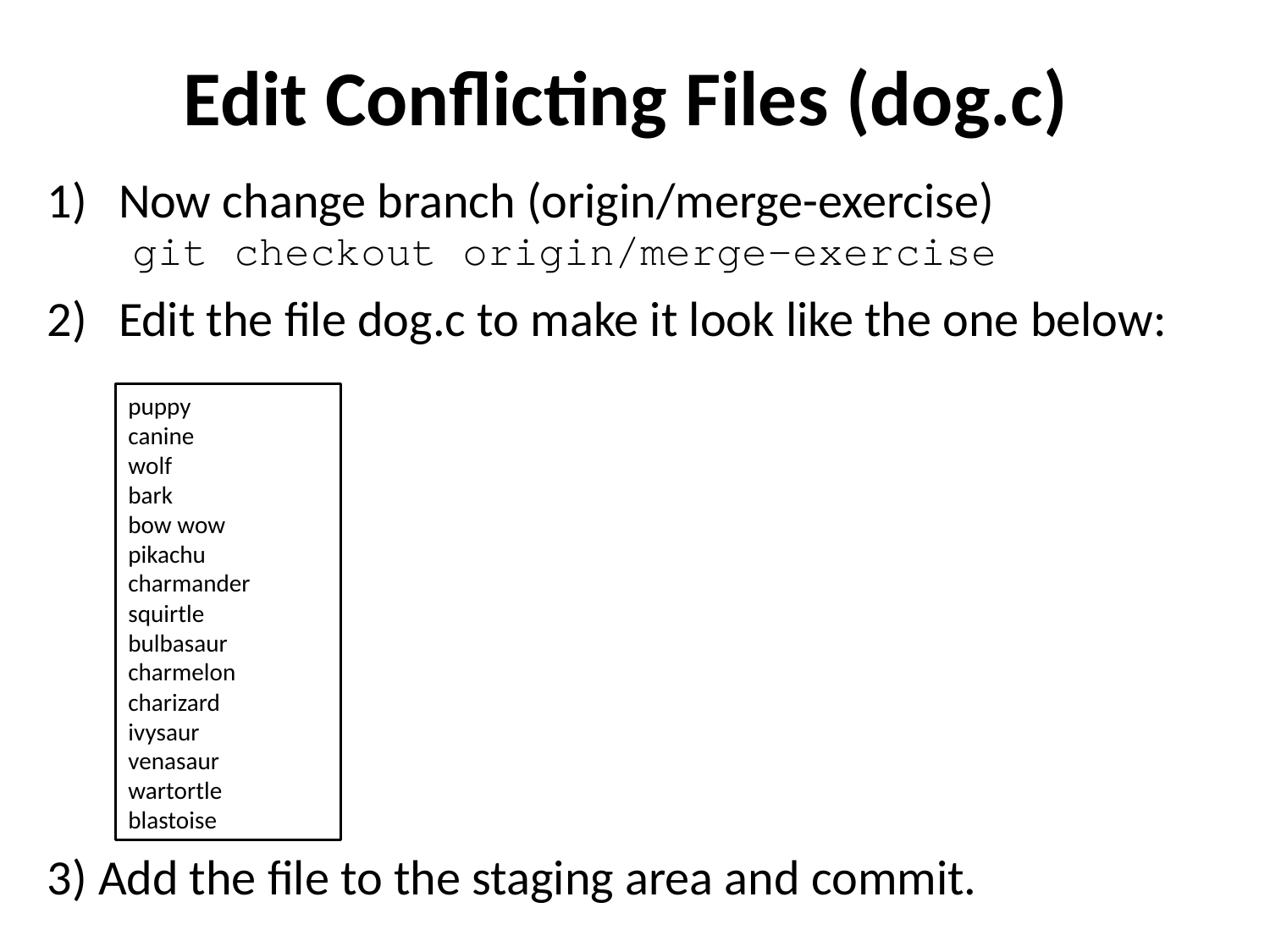

Edit Conflicting Files (dog.c)
Now change branch (origin/merge-exercise)

Edit the file dog.c to make it look like the one below:

3) Add the file to the staging area and commit.

git checkout origin/merge-exercise
puppy
canine
wolf
bark
bow wow
pikachu
charmander
squirtle
bulbasaur
charmelon
charizard
ivysaur
venasaur
wartortle
blastoise